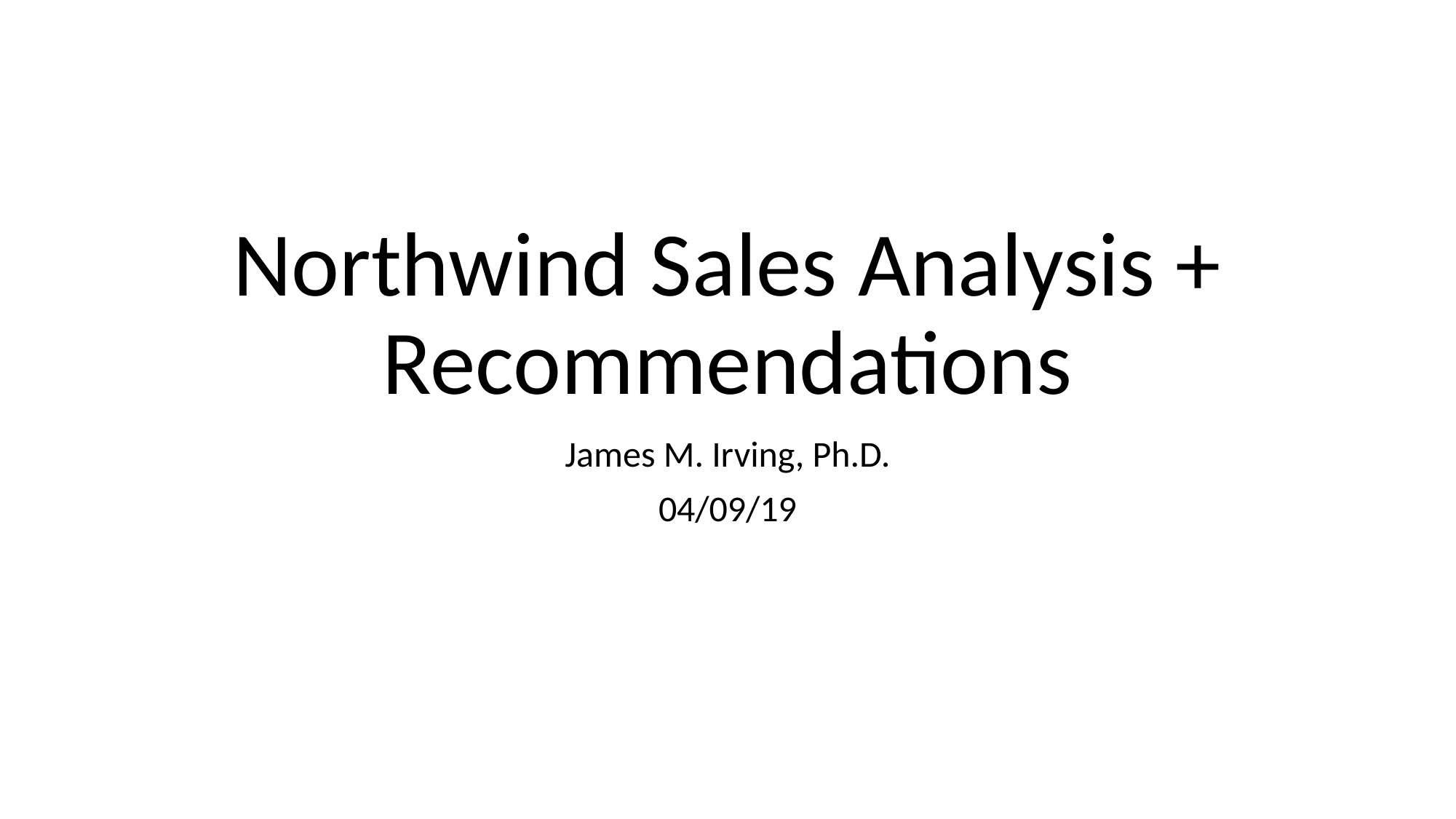

# Northwind Sales Analysis + Recommendations
James M. Irving, Ph.D.
04/09/19